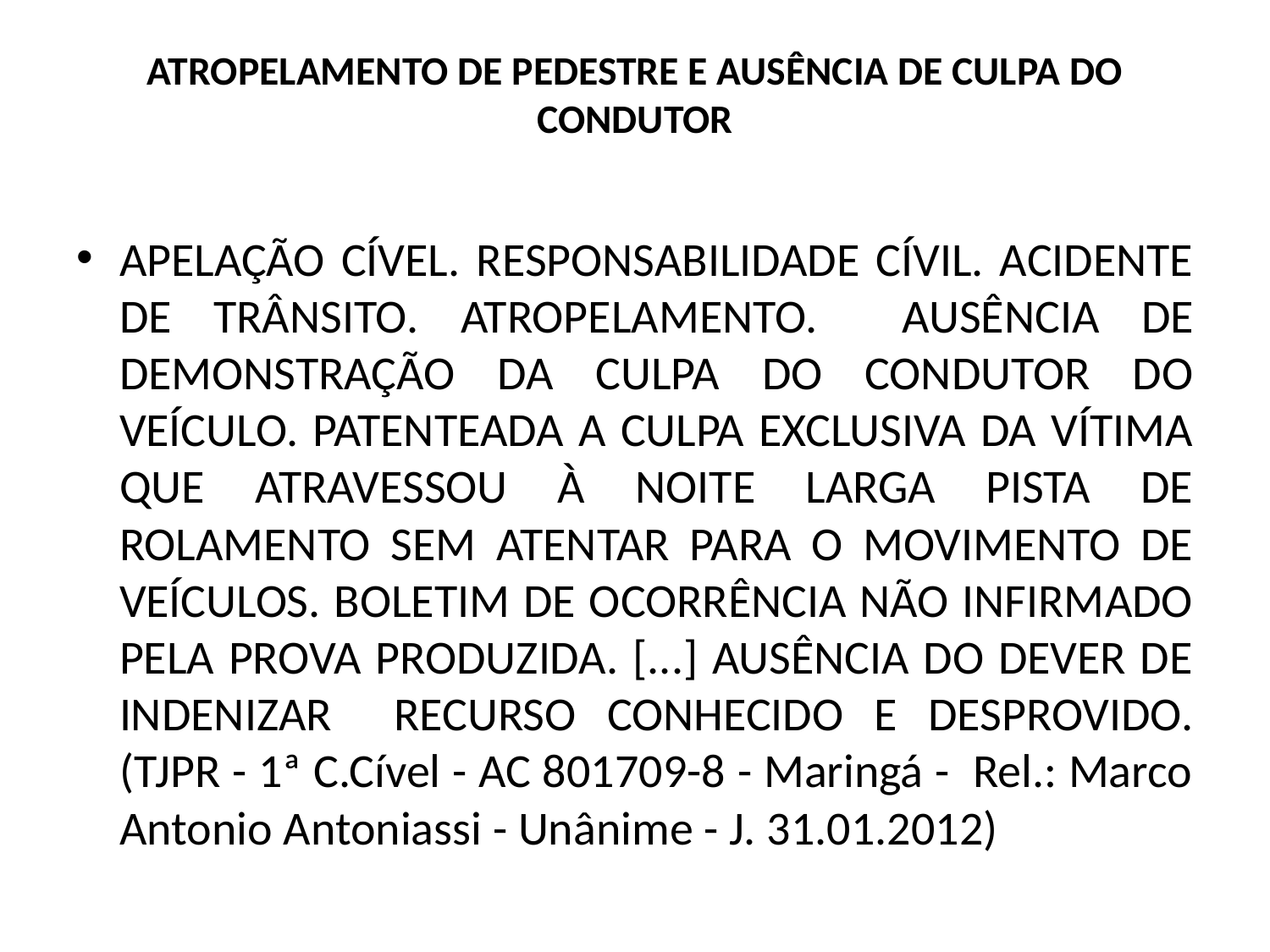

# ATROPELAMENTO DE PEDESTRE E AUSÊNCIA DE CULPA DO CONDUTOR
APELAÇÃO CÍVEL. RESPONSABILIDADE CÍVIL. ACIDENTE DE TRÂNSITO. ATROPELAMENTO. ­ AUSÊNCIA DE DEMONSTRAÇÃO DA CULPA DO CONDUTOR DO VEÍCULO. PATENTEADA A CULPA EXCLUSIVA DA VÍTIMA QUE ATRAVESSOU À NOITE LARGA PISTA DE ROLAMENTO SEM ATENTAR PARA O MOVIMENTO DE VEÍCULOS. BOLETIM DE OCORRÊNCIA NÃO INFIRMADO PELA PROVA PRODUZIDA. [...] AUSÊNCIA DO DEVER DE INDENIZAR ­ RECURSO CONHECIDO E DESPROVIDO. (TJPR - 1ª C.Cível - AC 801709-8 - Maringá -  Rel.: Marco Antonio Antoniassi - Unânime - J. 31.01.2012)